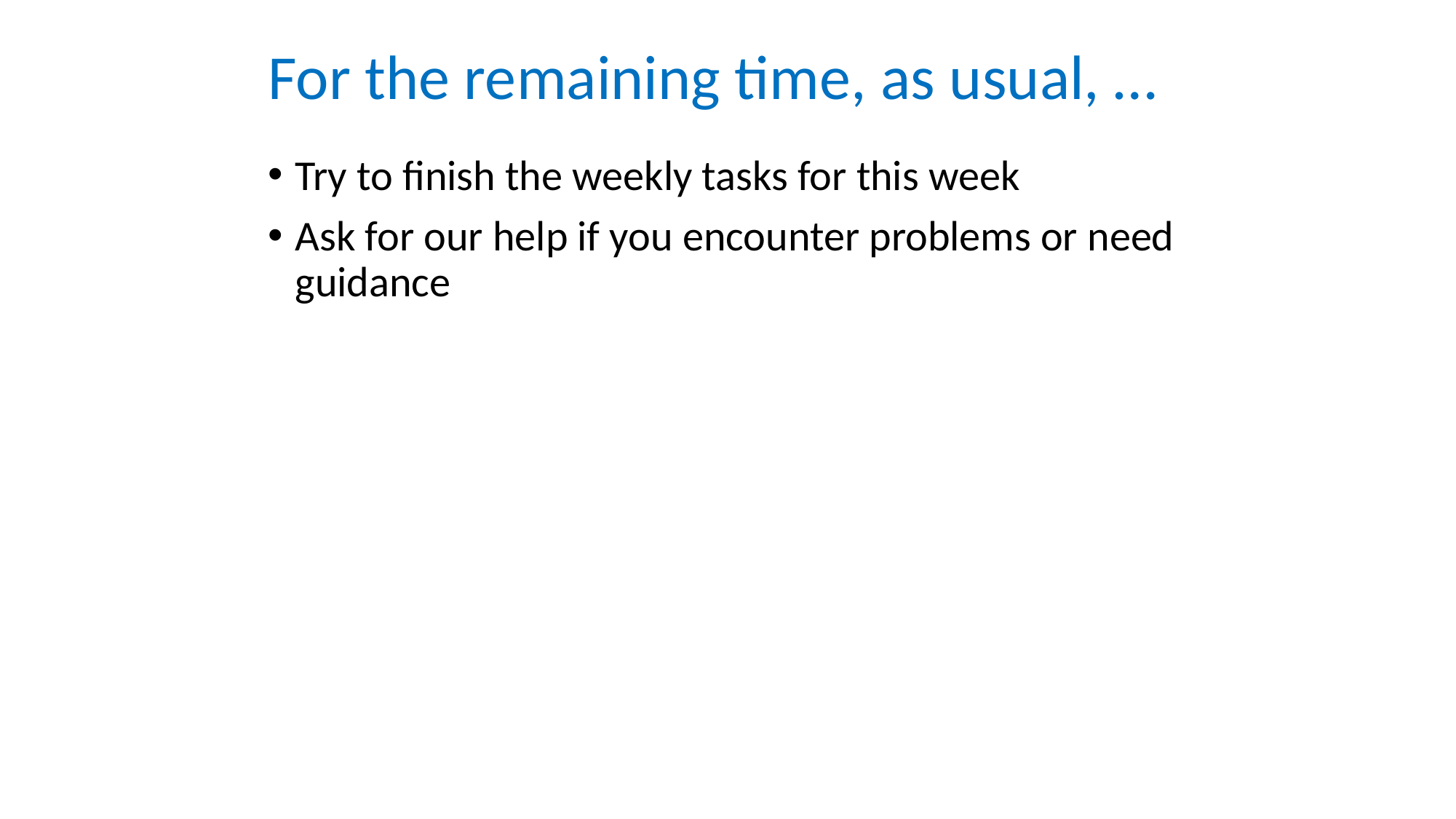

# For the remaining time, as usual, …
Try to finish the weekly tasks for this week
Ask for our help if you encounter problems or need guidance